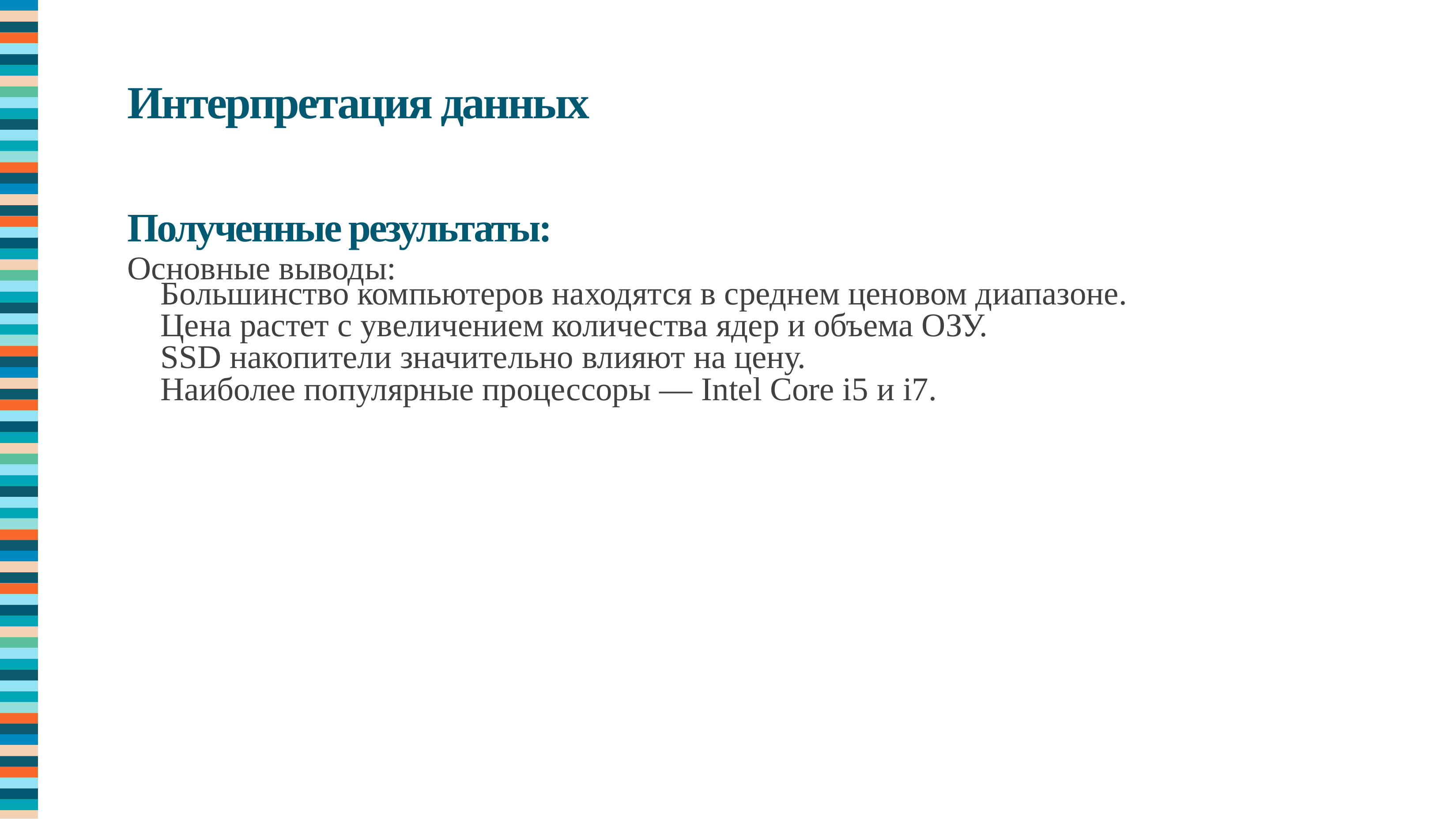

Интерпретация данных
Полученные результаты:
Основные выводы:
Большинство компьютеров находятся в среднем ценовом диапазоне.
Цена растет с увеличением количества ядер и объема ОЗУ.
SSD накопители значительно влияют на цену.
Наиболее популярные процессоры — Intel Core i5 и i7.